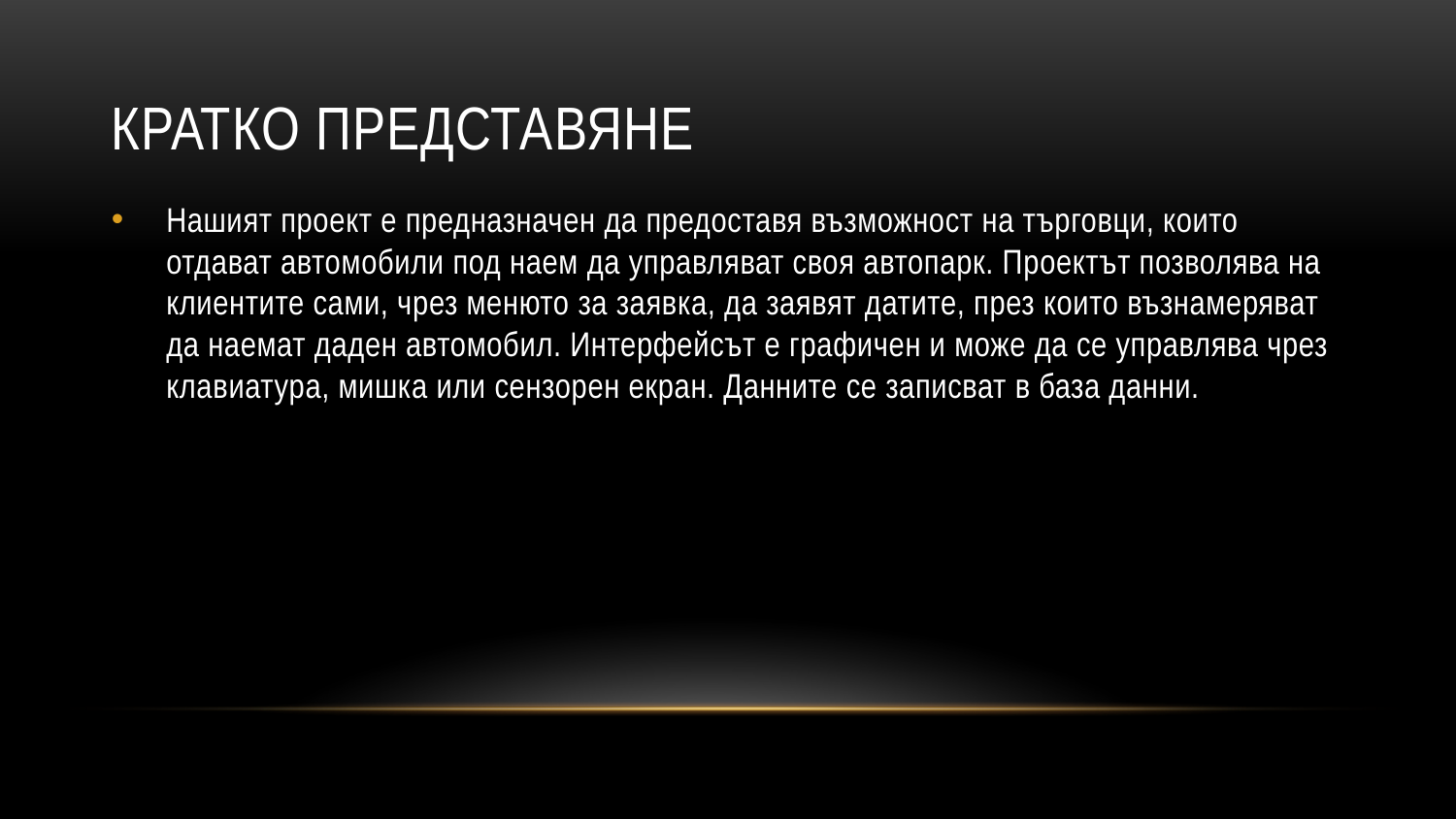

# Кратко представяне
Нашият проект е предназначен да предоставя възможност на търговци, които отдават автомобили под наем да управляват своя автопарк. Проектът позволява на клиентите сами, чрез менюто за заявка, да заявят датите, през които възнамеряват да наемат даден автомобил. Интерфейсът е графичен и може да се управлява чрез клавиатура, мишка или сензорен екран. Данните се записват в база данни.